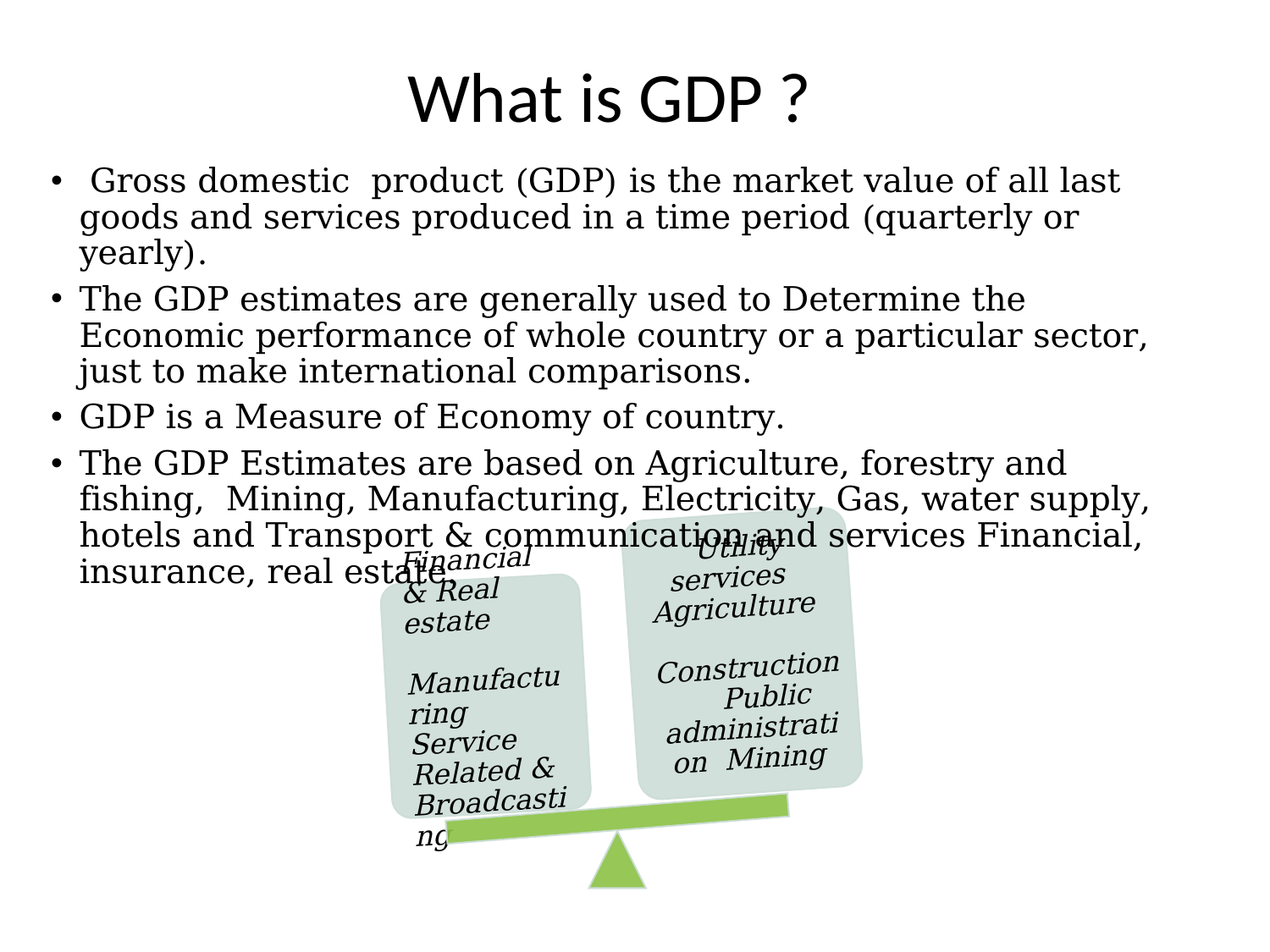

# What is GDP ?
 Gross domestic  product (GDP) is the market value of all last goods and services produced in a time period (quarterly or yearly).
The GDP estimates are generally used to Determine the Economic performance of whole country or a particular sector, just to make international comparisons.
GDP is a Measure of Economy of country.
The GDP Estimates are based on Agriculture, forestry and fishing,  Mining, Manufacturing, Electricity, Gas, water supply, hotels and Transport & communication and services Financial, insurance, real estate.

Financial & Real estate                  Manufacturing    Service Related & Broadcasting
Utility services    Agriculture    Construction     Public administration  Mining